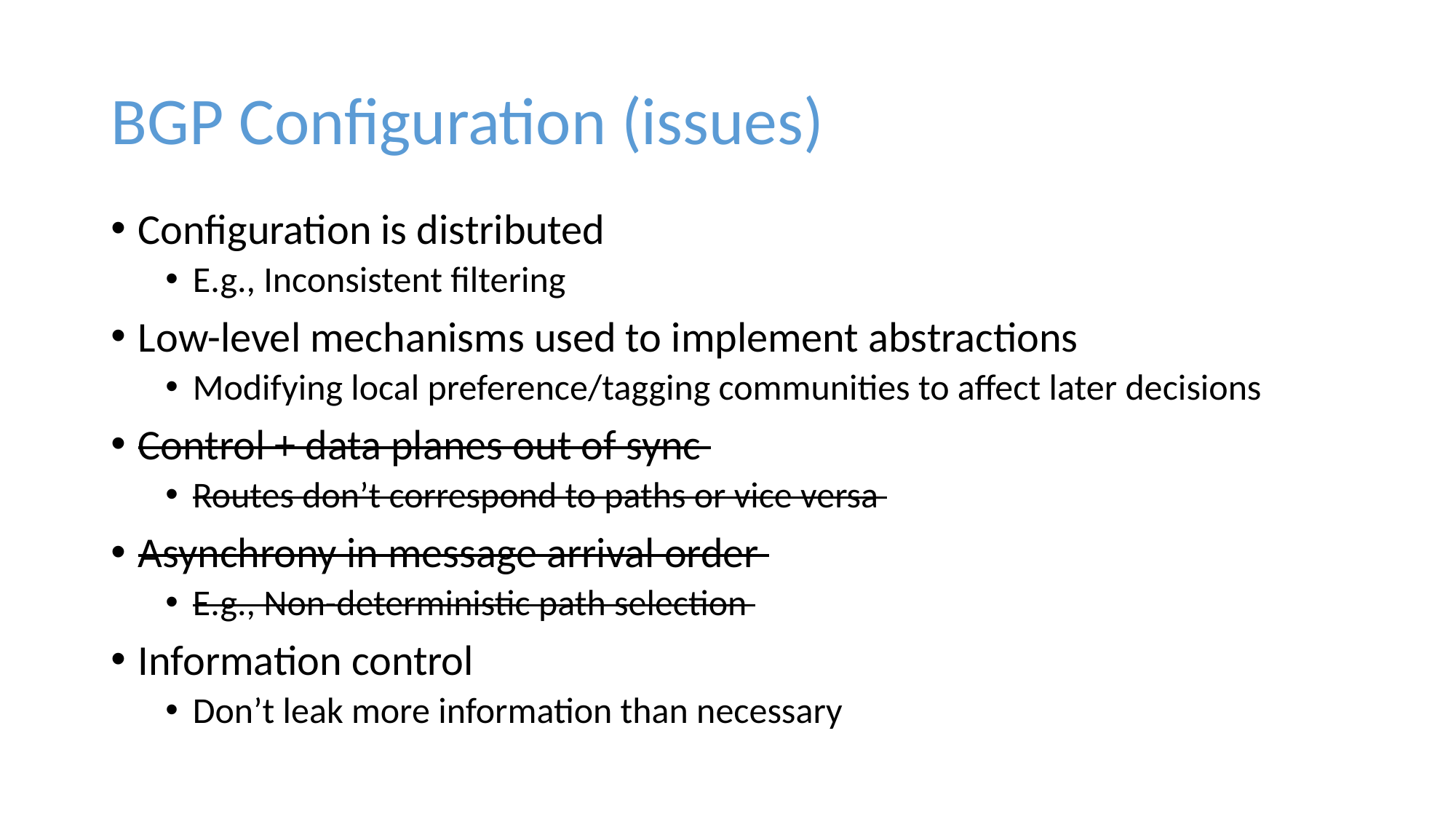

# BGP Configuration (issues)
Configuration is distributed
E.g., Inconsistent filtering
Low-level mechanisms used to implement abstractions
Modifying local preference/tagging communities to affect later decisions
Control + data planes out of sync
Routes don’t correspond to paths or vice versa
Asynchrony in message arrival order
E.g., Non-deterministic path selection
Information control
Don’t leak more information than necessary